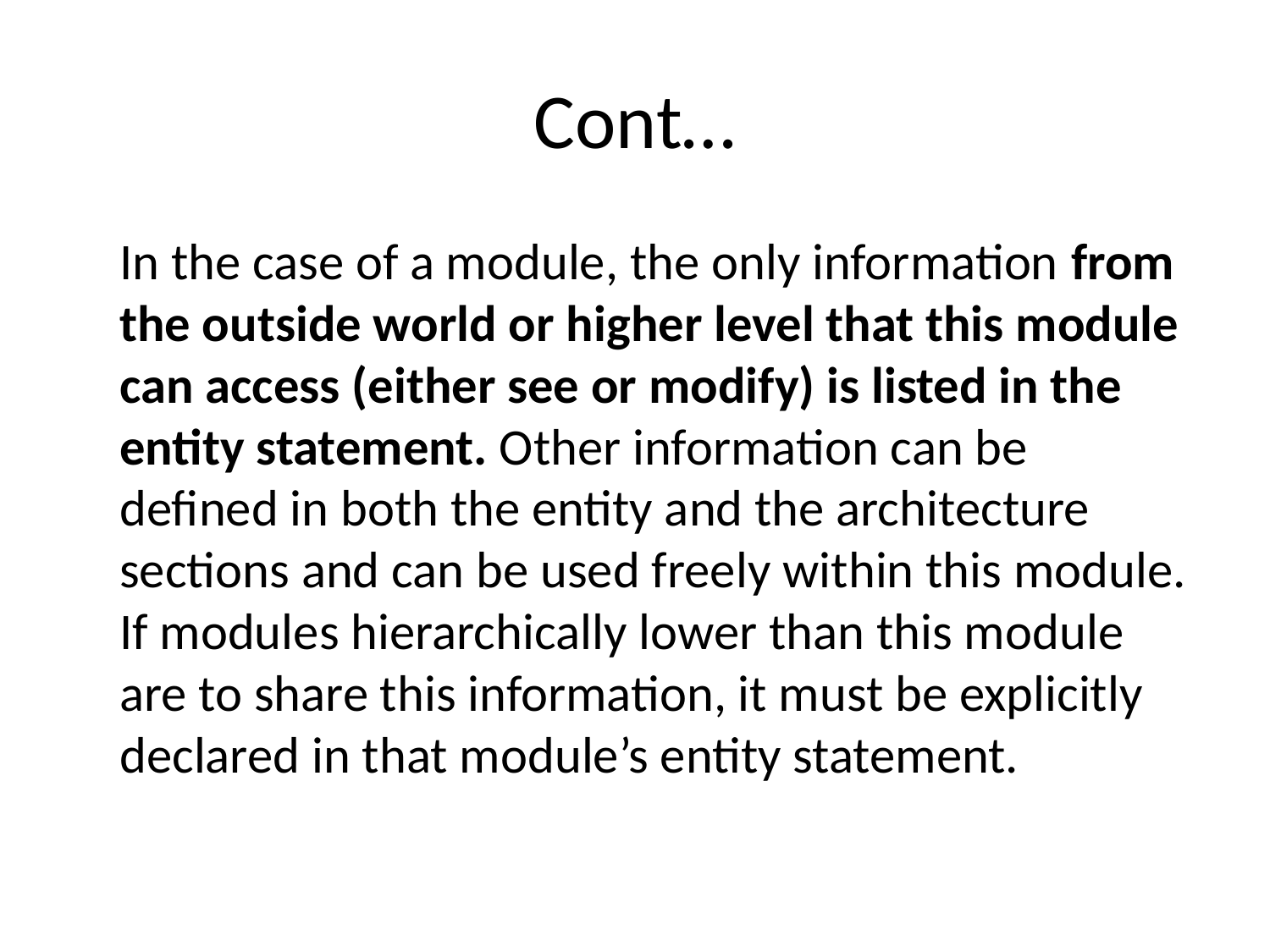

# Cont…
		In the case of a module, the only information from the outside world or higher level that this module can access (either see or modify) is listed in the entity statement. Other information can be defined in both the entity and the architecture sections and can be used freely within this module. If modules hierarchically lower than this module are to share this information, it must be explicitly declared in that module’s entity statement.